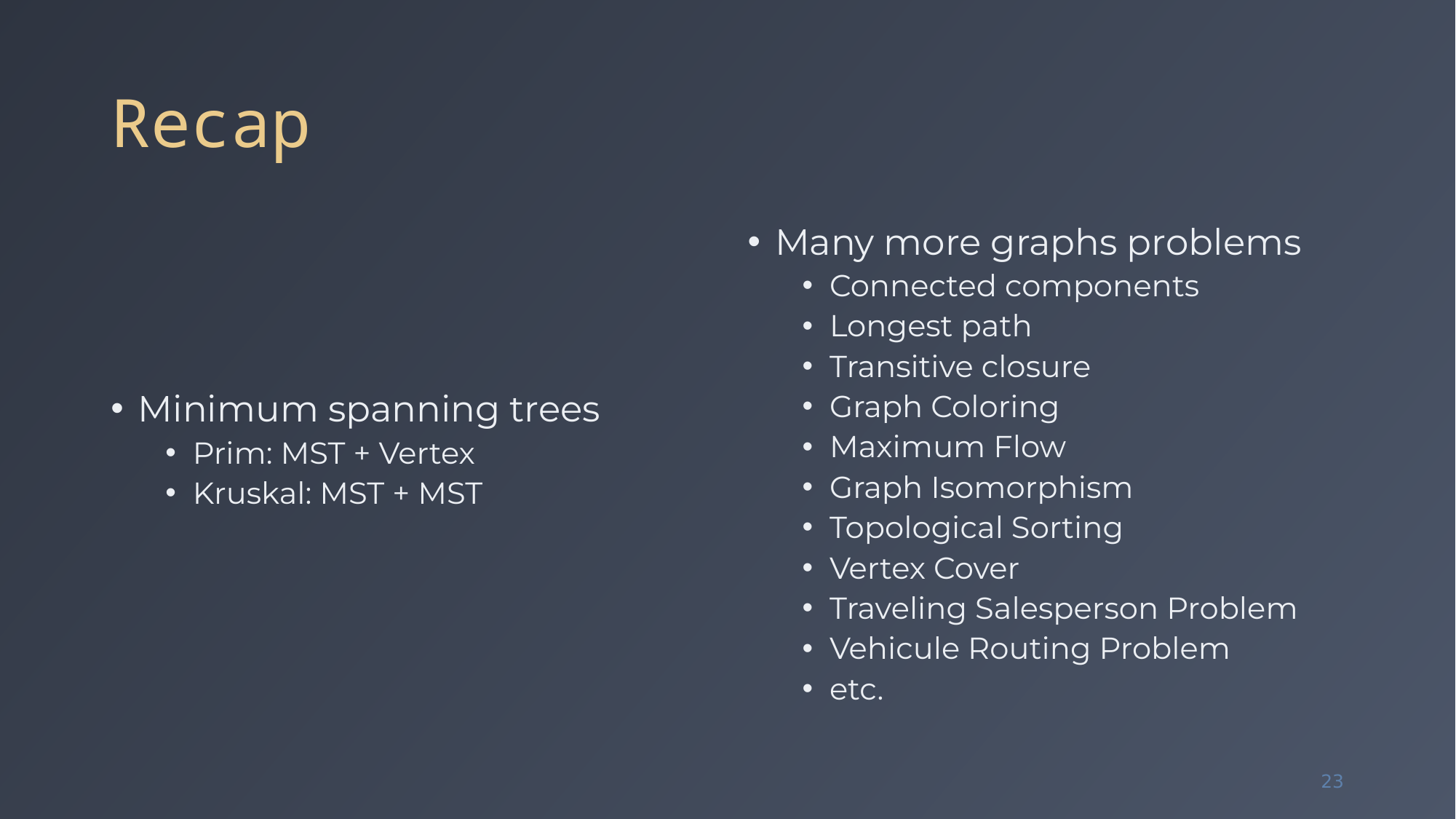

# Recap
Minimum spanning trees
Prim: MST + Vertex
Kruskal: MST + MST

Many more graphs problems
Connected components
Longest path
Transitive closure
Graph Coloring
Maximum Flow
Graph Isomorphism
Topological Sorting
Vertex Cover
Traveling Salesperson Problem
Vehicule Routing Problem
etc.

23